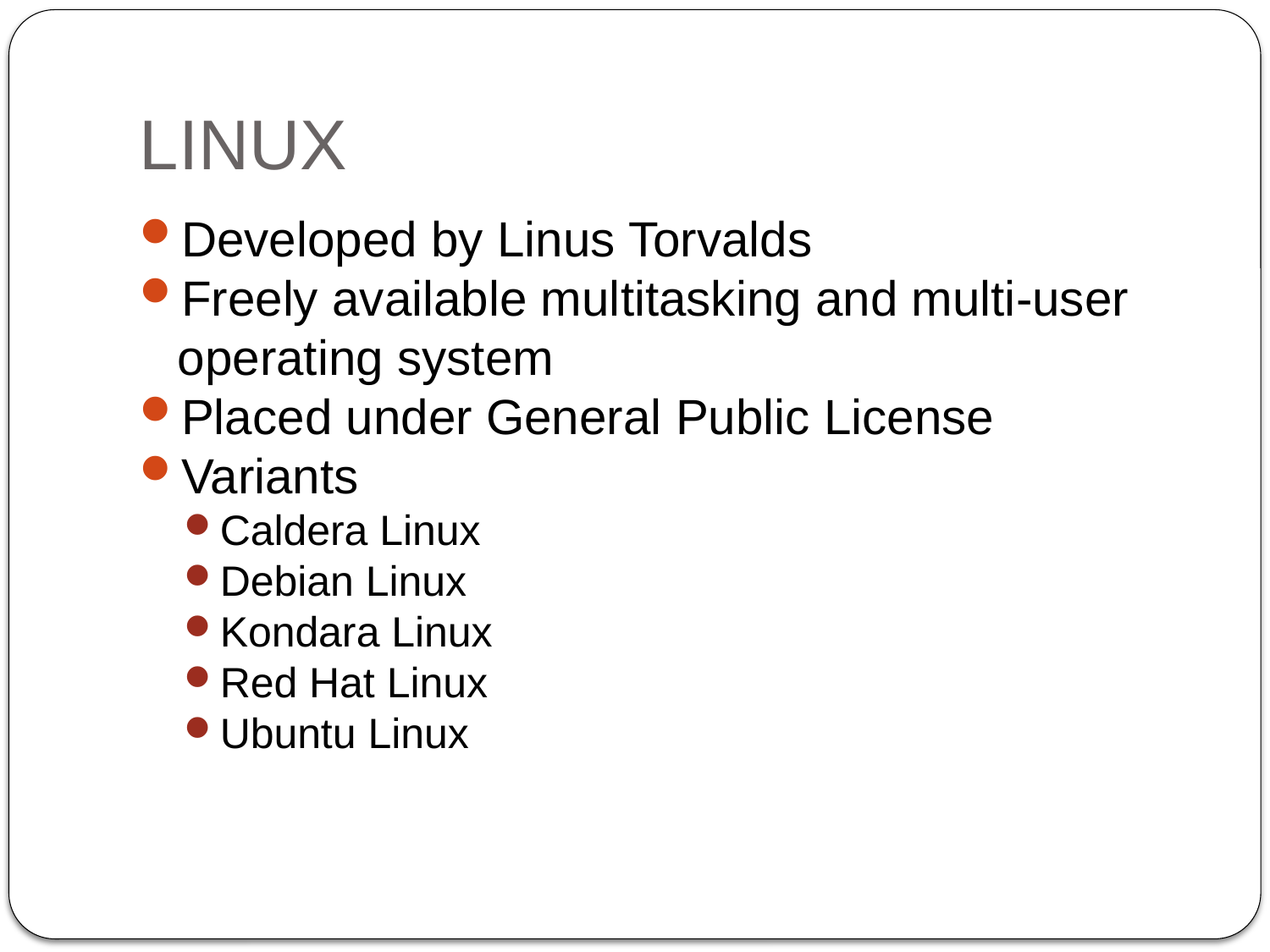

LINUX
Developed by Linus Torvalds
Freely available multitasking and multi-user operating system
Placed under General Public License
Variants
Caldera Linux
Debian Linux
Kondara Linux
Red Hat Linux
Ubuntu Linux

7